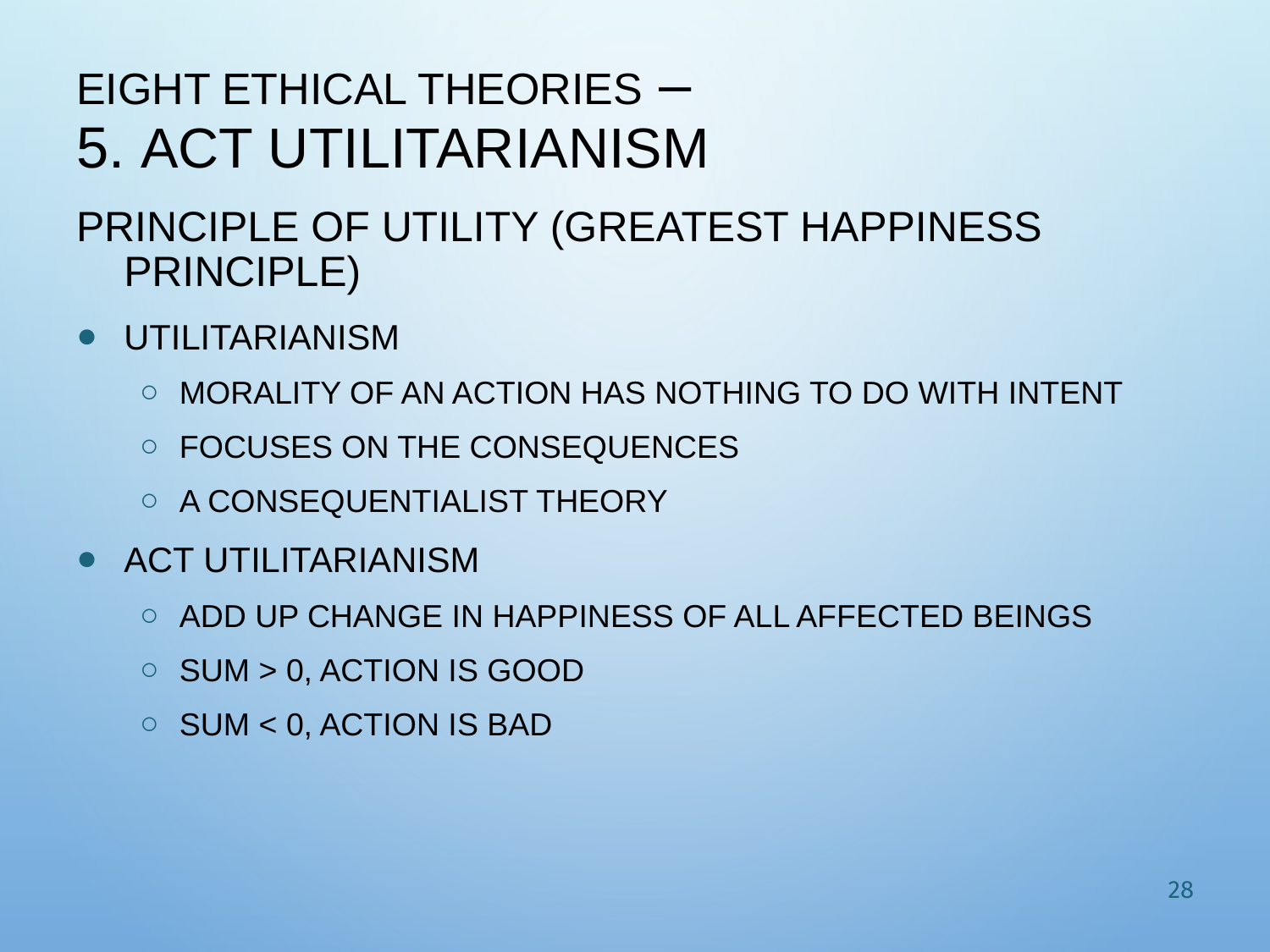

# Eight Ethical Theories – 5. Act Utilitarianism
Principle of Utility (Greatest Happiness Principle)
Utilitarianism
Morality of an action has nothing to do with intent
Focuses on the consequences
A consequentialist theory
Act utilitarianism
Add up change in happiness of all affected beings
Sum > 0, action is good
Sum < 0, action is bad
28